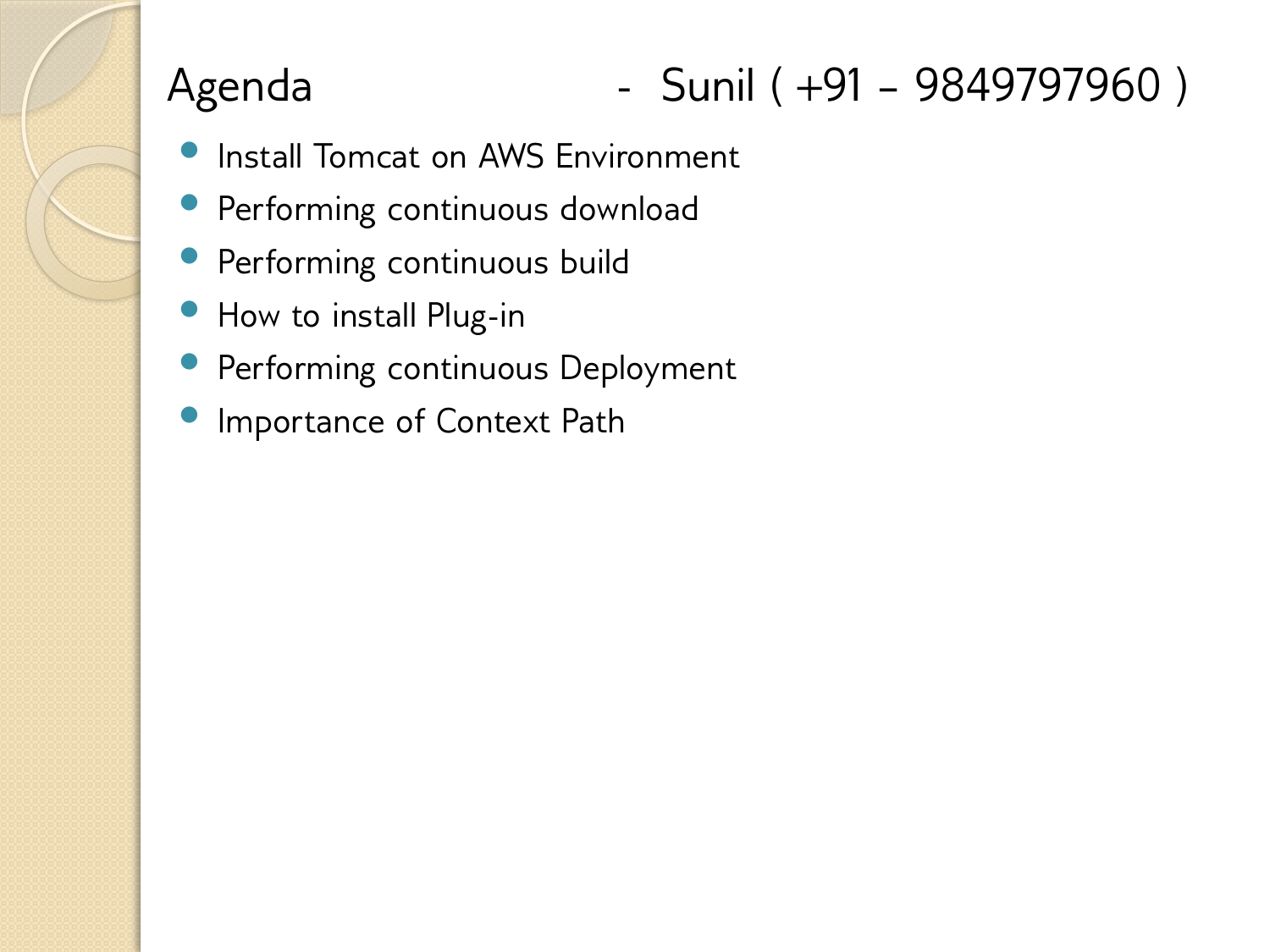

# Agenda                     -  Sunil ( +91 – 9849797960 )
Install Tomcat on AWS Environment
Performing continuous download
Performing continuous build
How to install Plug-in
Performing continuous Deployment
Importance of Context Path